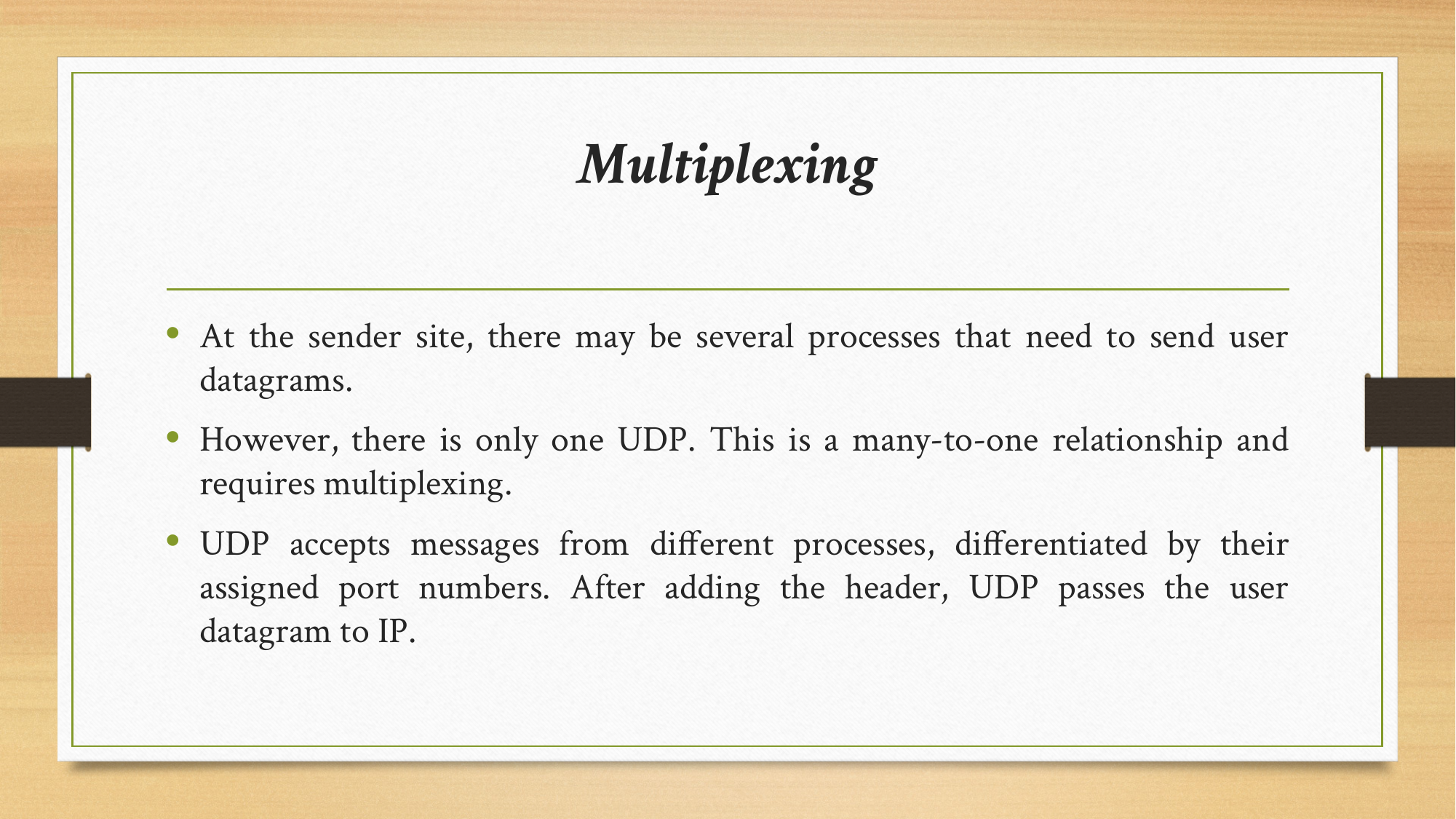

# Multiplexing
At the sender site, there may be several processes that need to send user datagrams.
However, there is only one UDP. This is a many-to-one relationship and requires multiplexing.
UDP accepts messages from different processes, differentiated by their assigned port numbers. After adding the header, UDP passes the user datagram to IP.